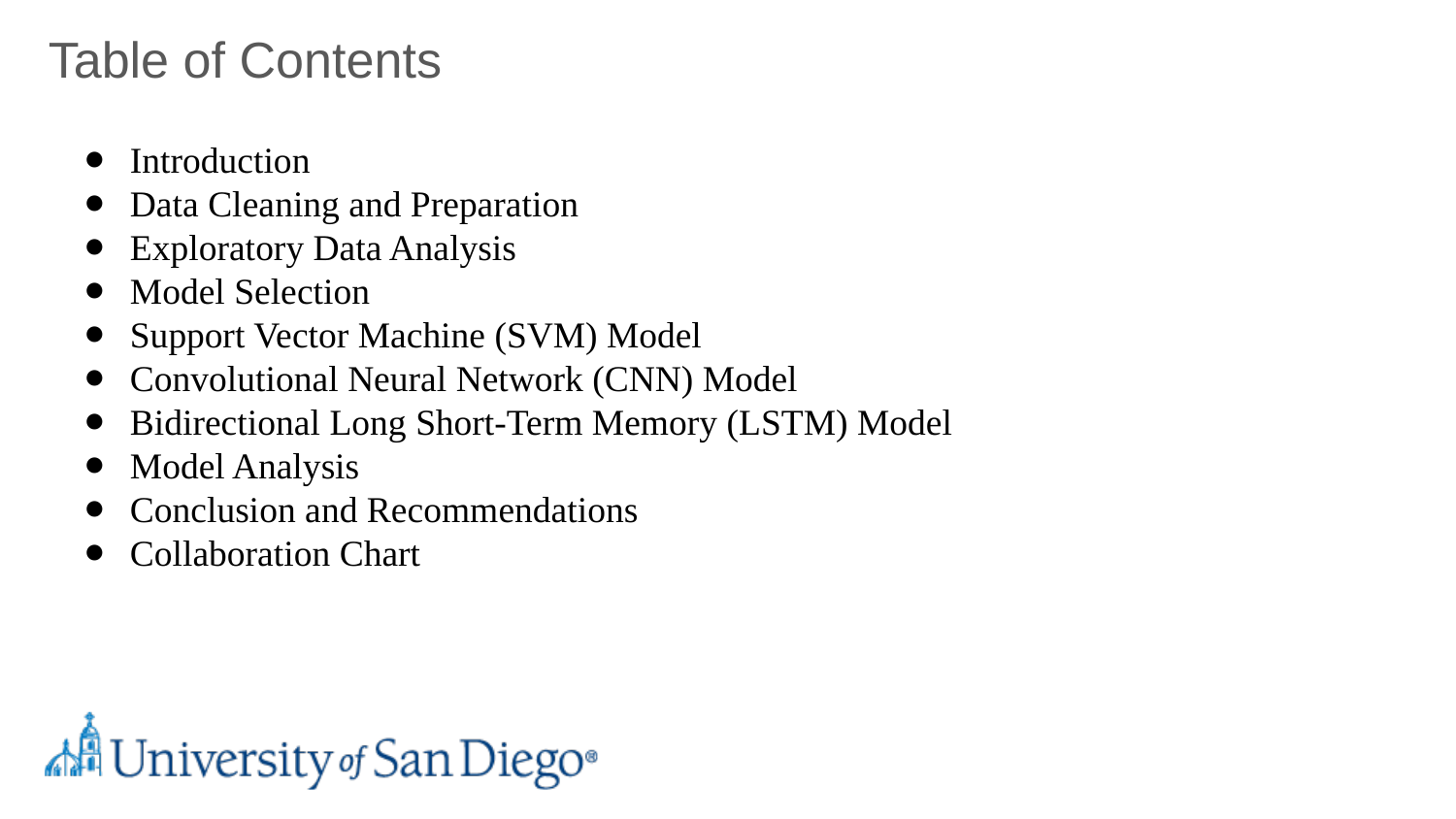

Table of Contents
Introduction
Data Cleaning and Preparation
Exploratory Data Analysis
Model Selection
Support Vector Machine (SVM) Model
Convolutional Neural Network (CNN) Model
Bidirectional Long Short-Term Memory (LSTM) Model
Model Analysis
Conclusion and Recommendations
Collaboration Chart